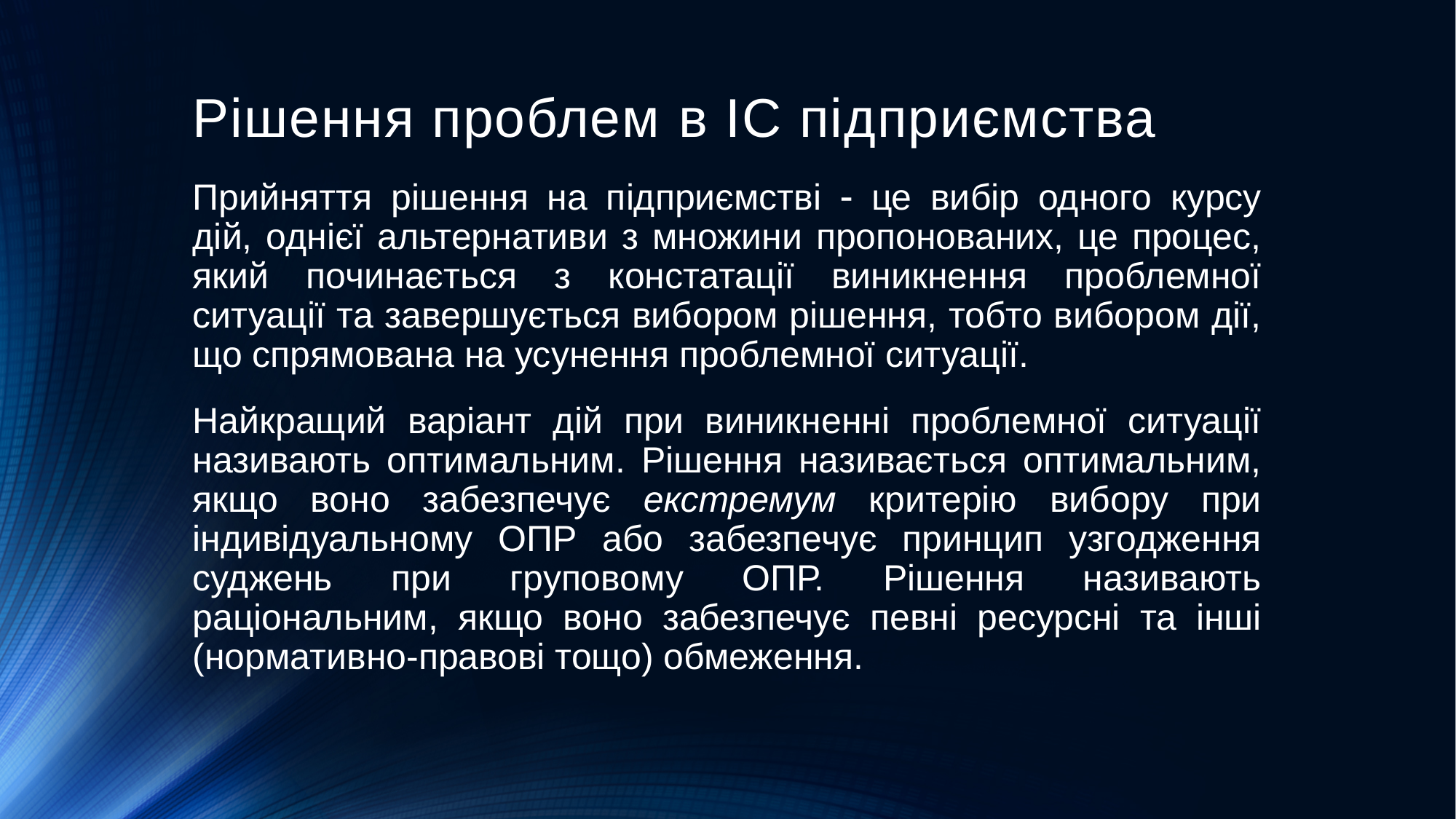

# Рішення проблем в ІС підприємства
Прийняття рішення на підприємстві − це вибір одного курсу дій, однієї альтернативи з множини пропонованих, це процес, який починається з констатації виникнення проблемної ситуації та завершується вибором рішення, тобто вибором дії, що спрямована на усунення проблемної ситуації.
Найкращий варіант дій при виникненні проблемної ситуації називають оптимальним. Рішення називається оптимальним, якщо воно забезпечує екстремум критерію вибору при індивідуальному ОПР або забезпечує принцип узгодження суджень при груповому ОПР. Рішення називають раціональним, якщо воно забезпечує певні ресурсні та інші (нормативно-правові тощо) обмеження.